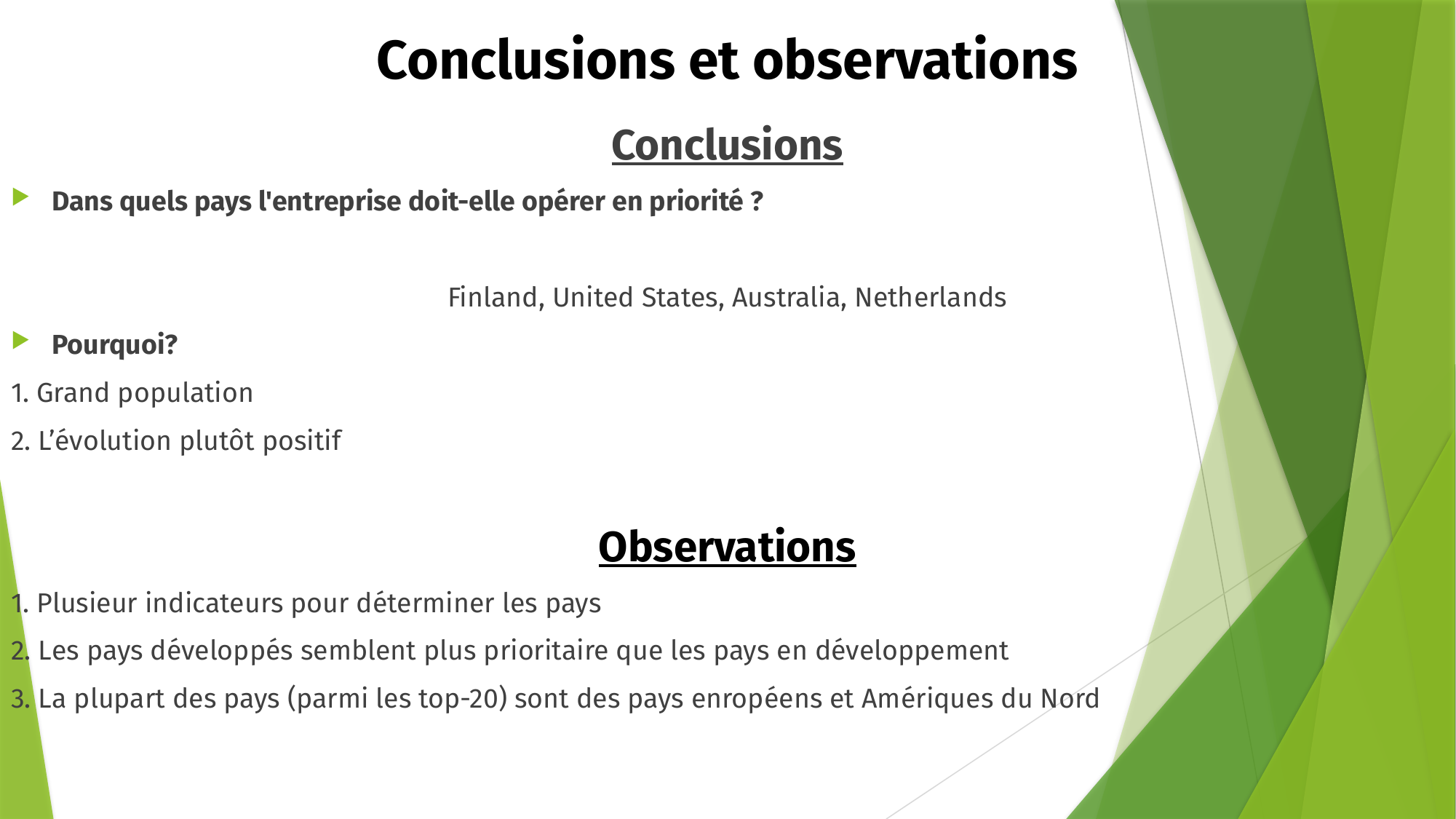

# Conclusions et observations
Conclusions
Dans quels pays l'entreprise doit-elle opérer en priorité ?

Finland, United States, Australia, Netherlands
Pourquoi?
1. Grand population
2. L’évolution plutôt positif

Observations
1. Plusieur indicateurs pour déterminer les pays
2. Les pays développés semblent plus prioritaire que les pays en développement
3. La plupart des pays (parmi les top-20) sont des pays enropéens et Amériques du Nord